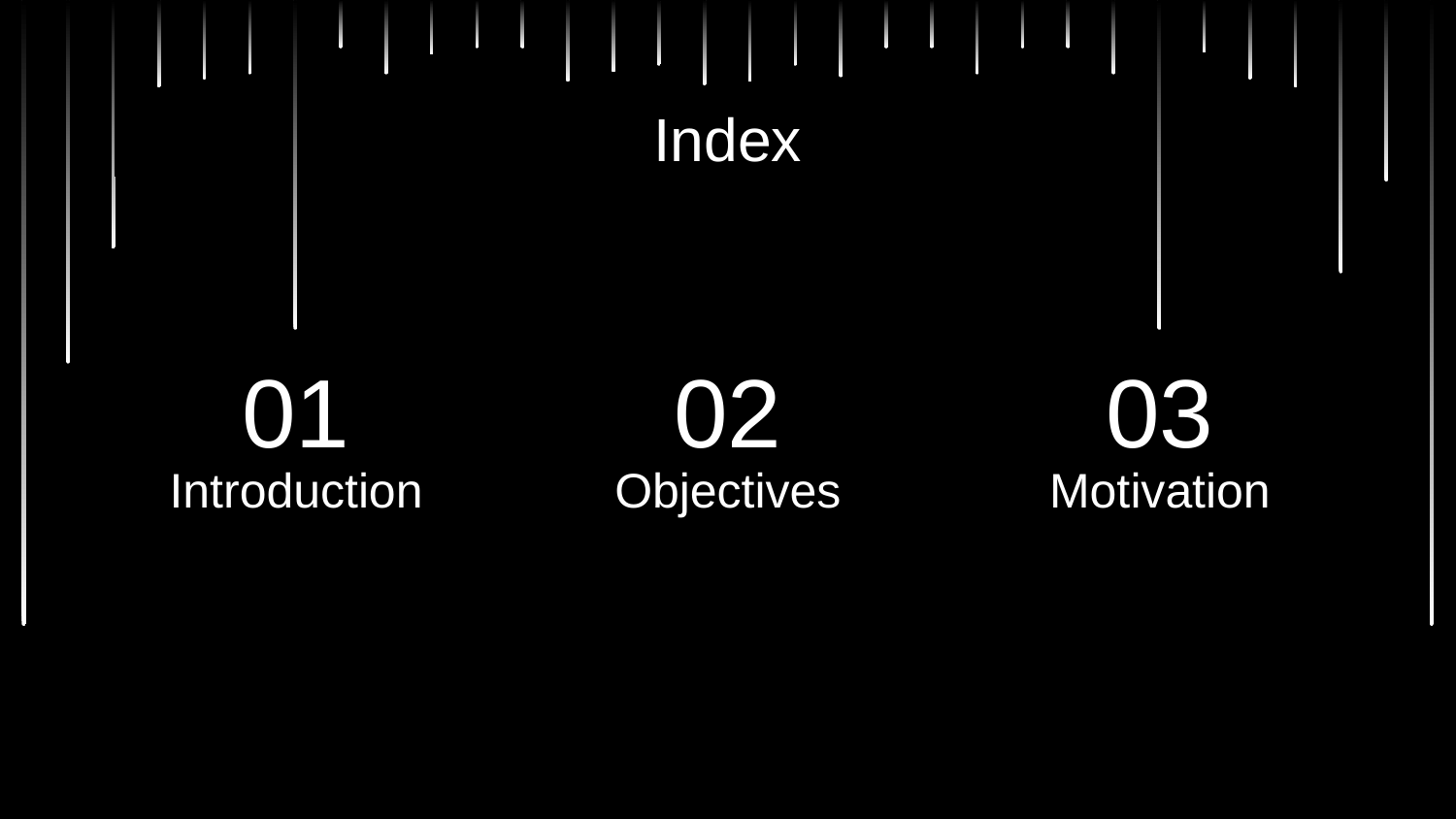

# Index
01
02
03
Introduction
Objectives
Motivation